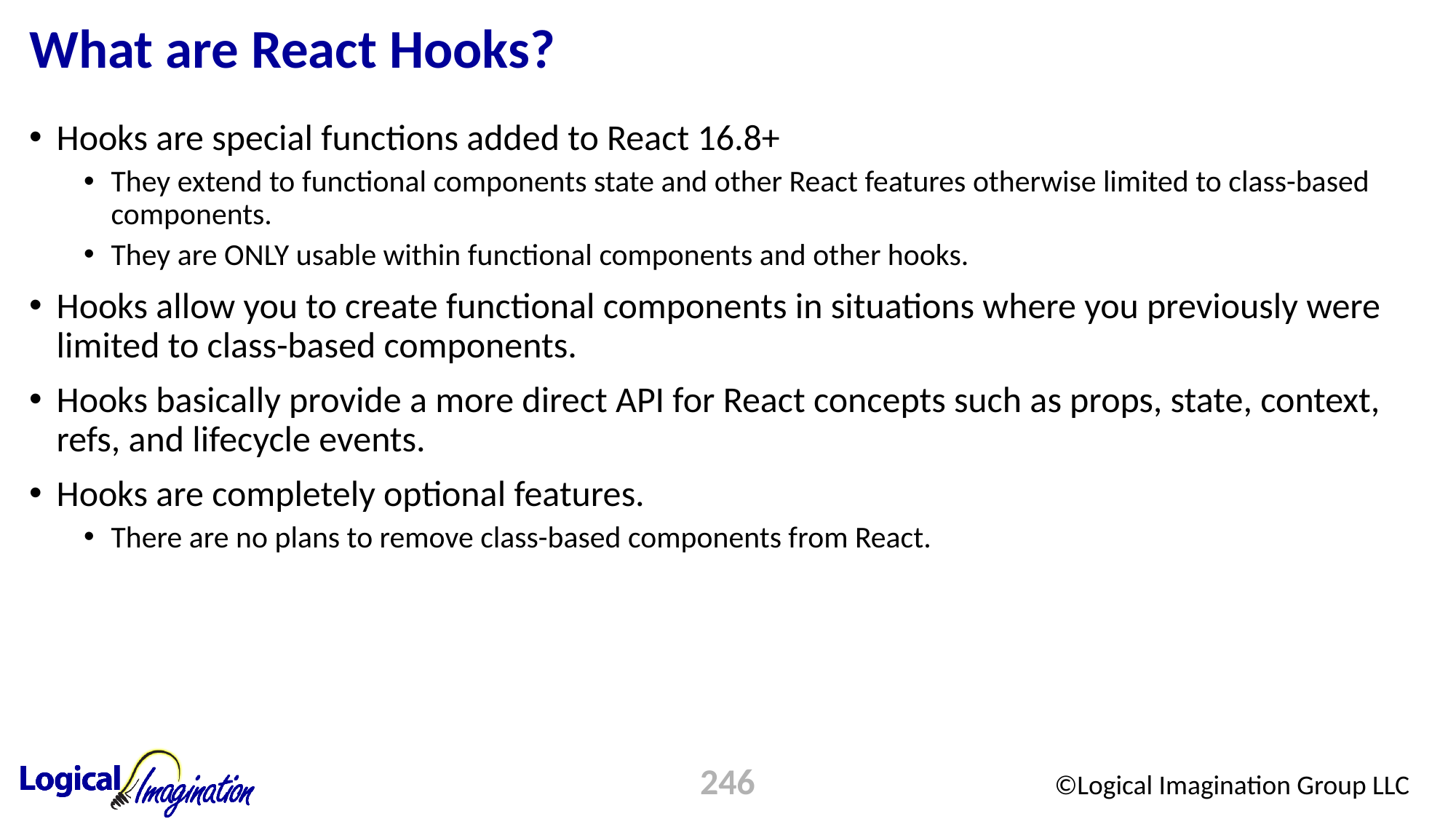

# What are React Hooks?
Hooks are special functions added to React 16.8+
They extend to functional components state and other React features otherwise limited to class-based components.
They are ONLY usable within functional components and other hooks.
Hooks allow you to create functional components in situations where you previously were limited to class-based components.
Hooks basically provide a more direct API for React concepts such as props, state, context, refs, and lifecycle events.
Hooks are completely optional features.
There are no plans to remove class-based components from React.

246